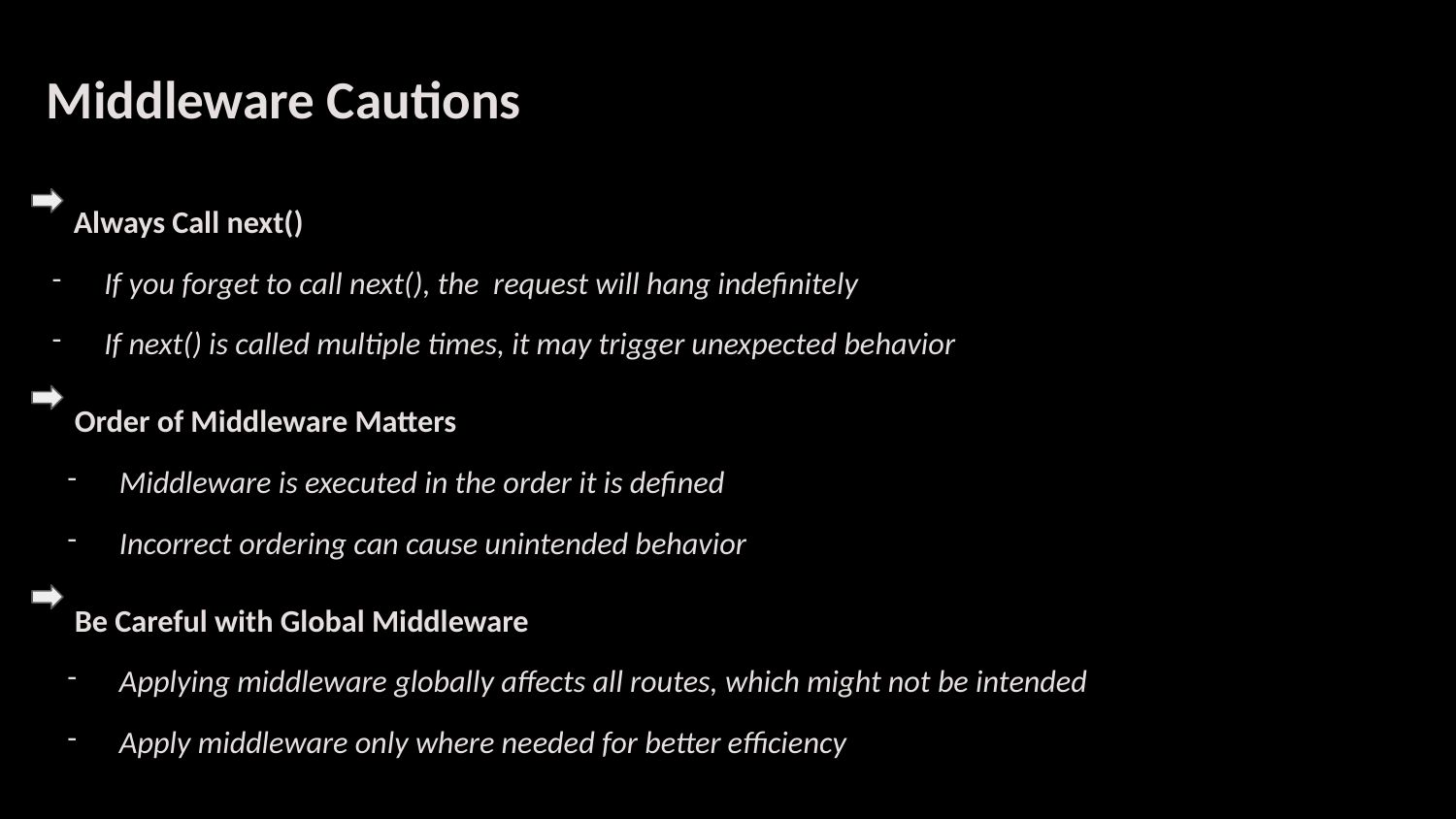

Middleware Cautions
      Always Call next()
If you forget to call next(), the  request will hang indefinitely
If next() is called multiple times, it may trigger unexpected behavior

    Order of Middleware Matters
Middleware is executed in the order it is defined
Incorrect ordering can cause unintended behavior

    Be Careful with Global Middleware
Applying middleware globally affects all routes, which might not be intended
Apply middleware only where needed for better efficiency